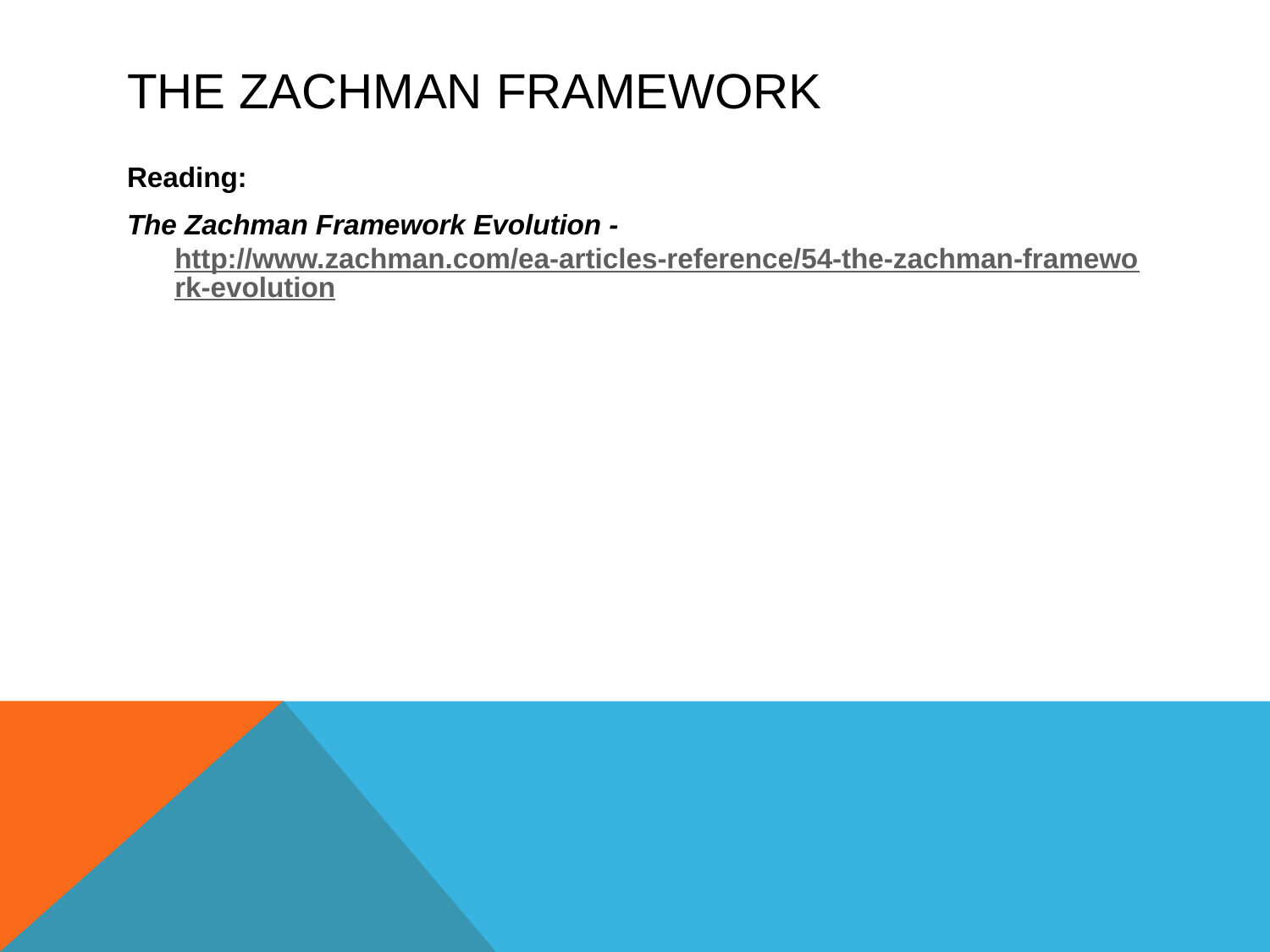

# the Zachman Framework
Reading:
The Zachman Framework Evolution -http://www.zachman.com/ea-articles-reference/54-the-zachman-framework-evolution